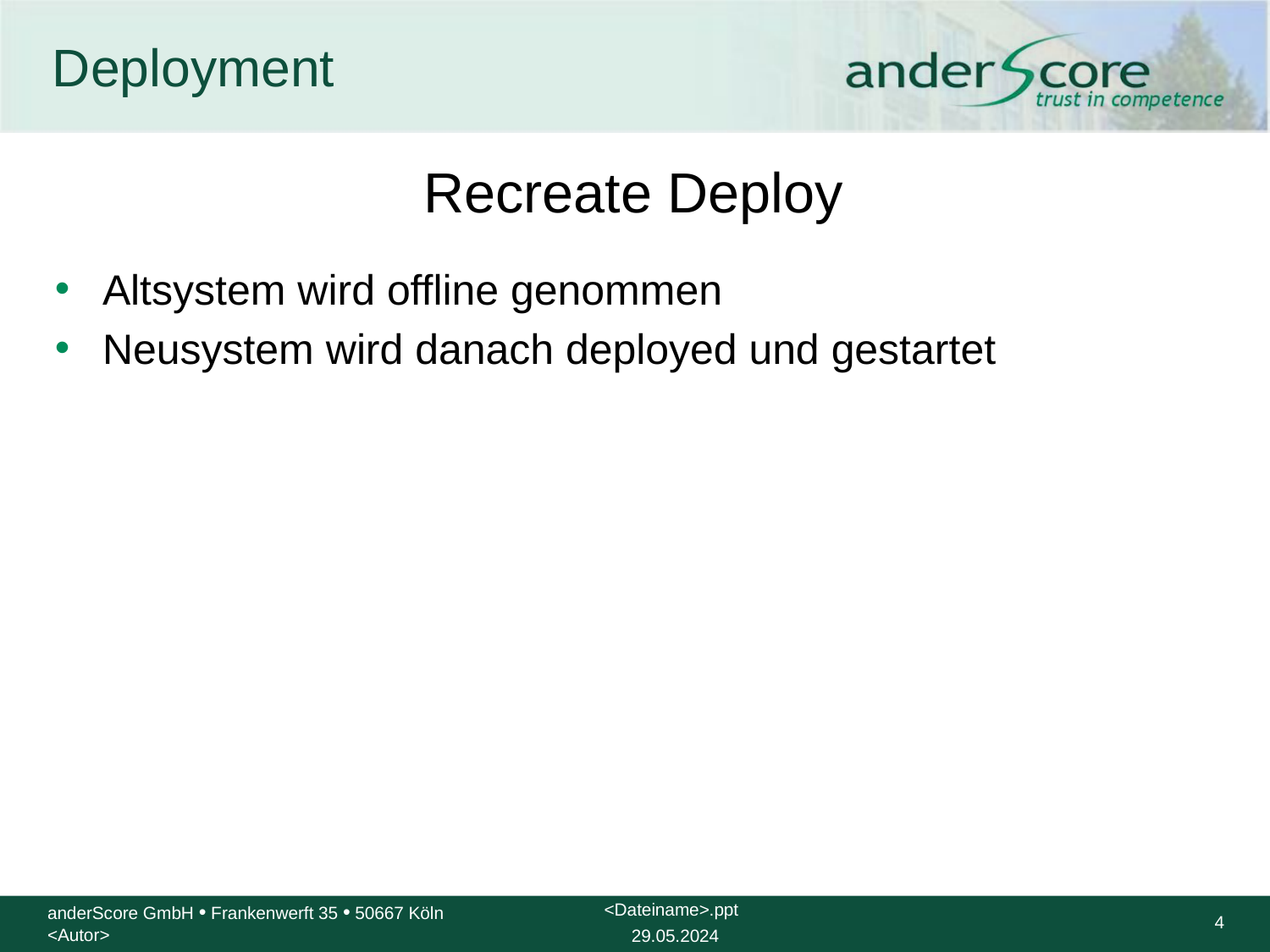

# Deployment
Recreate Deploy
Altsystem wird offline genommen
Neusystem wird danach deployed und gestartet